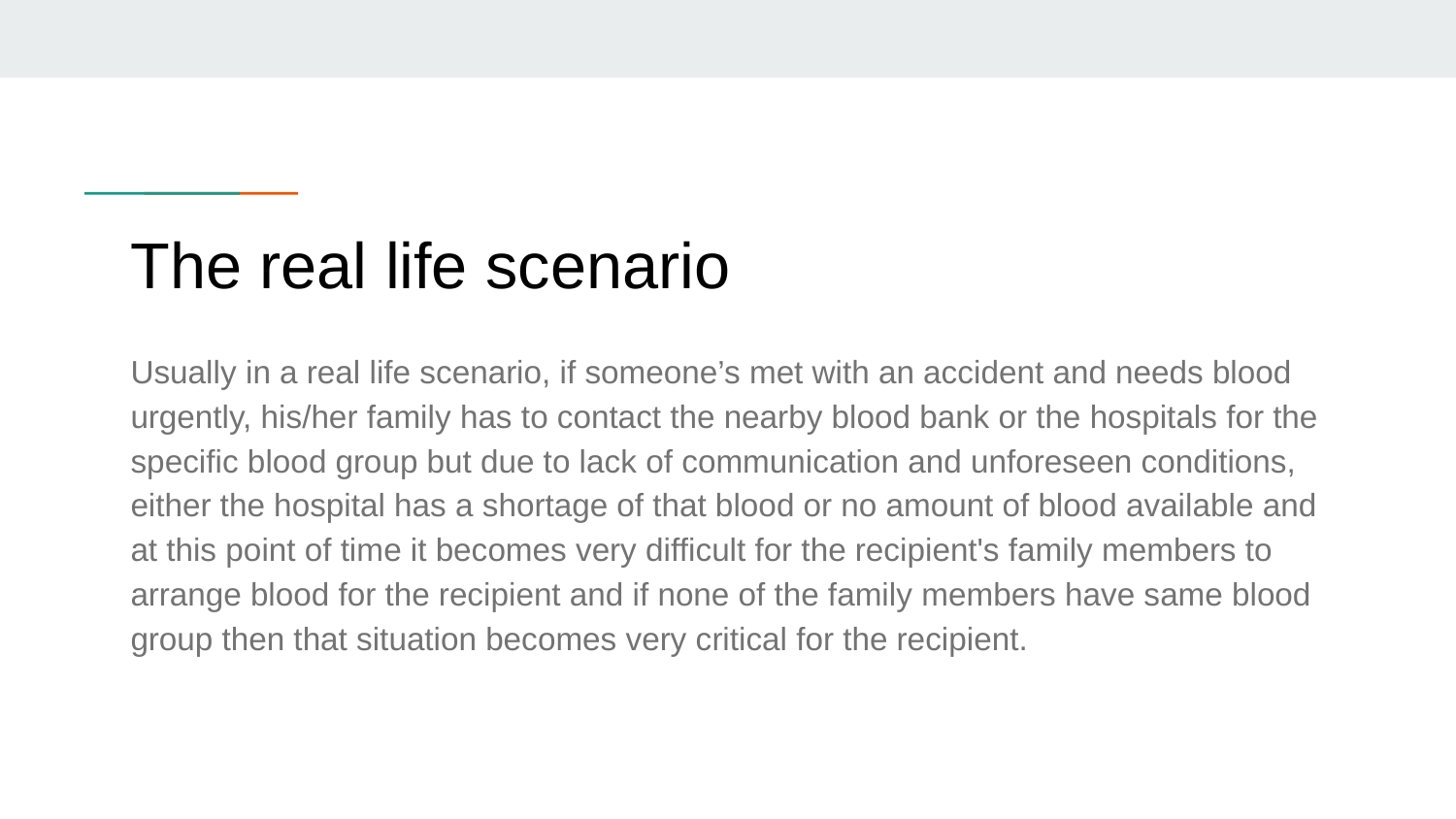

# The real life scenario
Usually in a real life scenario, if someone’s met with an accident and needs blood urgently, his/her family has to contact the nearby blood bank or the hospitals for the specific blood group but due to lack of communication and unforeseen conditions, either the hospital has a shortage of that blood or no amount of blood available and at this point of time it becomes very difficult for the recipient's family members to arrange blood for the recipient and if none of the family members have same blood group then that situation becomes very critical for the recipient.